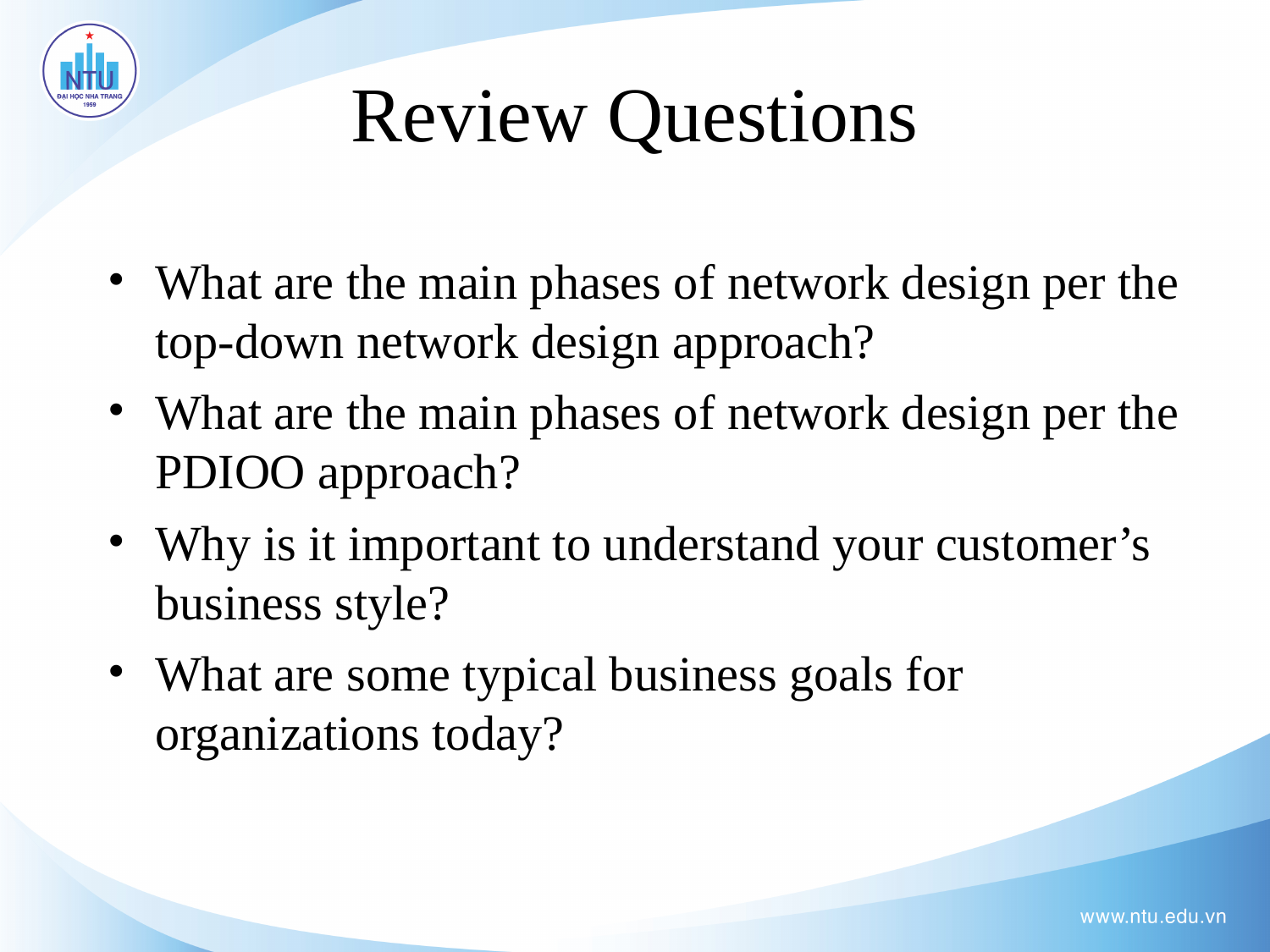

Review Questions
What are the main phases of network design per the top-down network design approach?
What are the main phases of network design per the PDIOO approach?
Why is it important to understand your customer’s business style?
What are some typical business goals for organizations today?